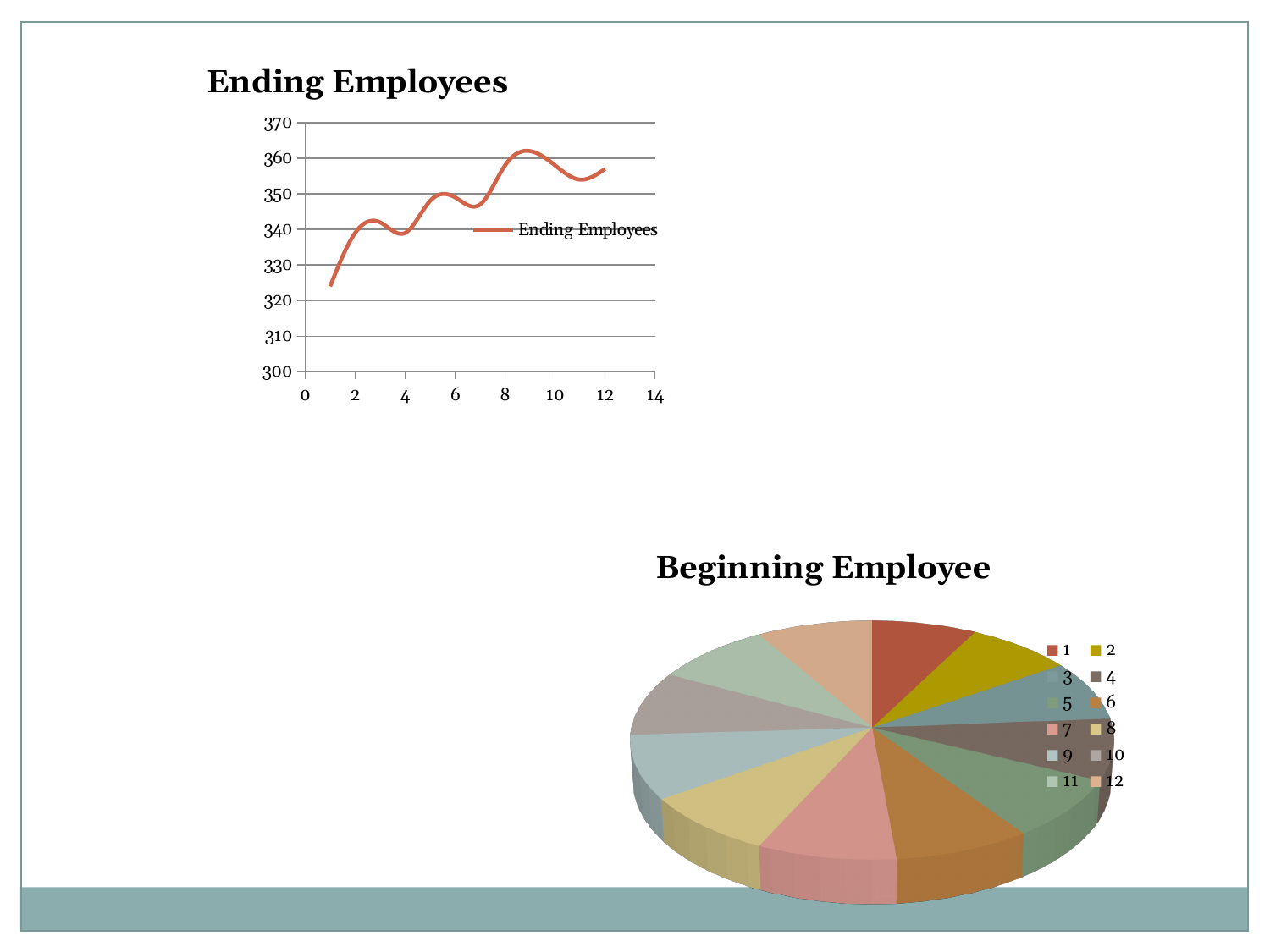

### Chart:

| Category | Ending Employees |
|---|---|

[unsupported chart]